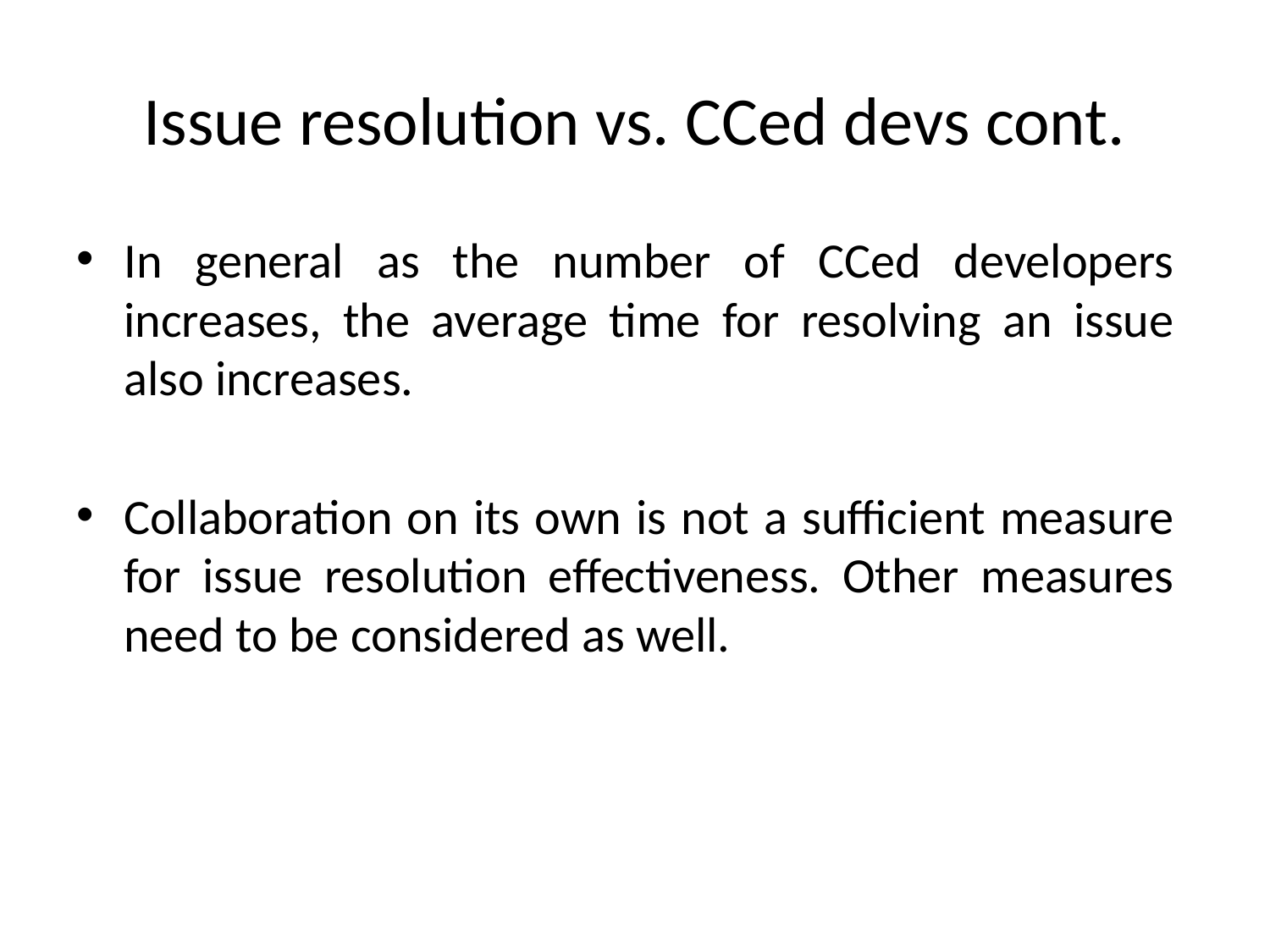

# Issue resolution vs. CCed devs cont.
In general as the number of CCed developers increases, the average time for resolving an issue also increases.

Collaboration on its own is not a sufficient measure for issue resolution effectiveness. Other measures need to be considered as well.